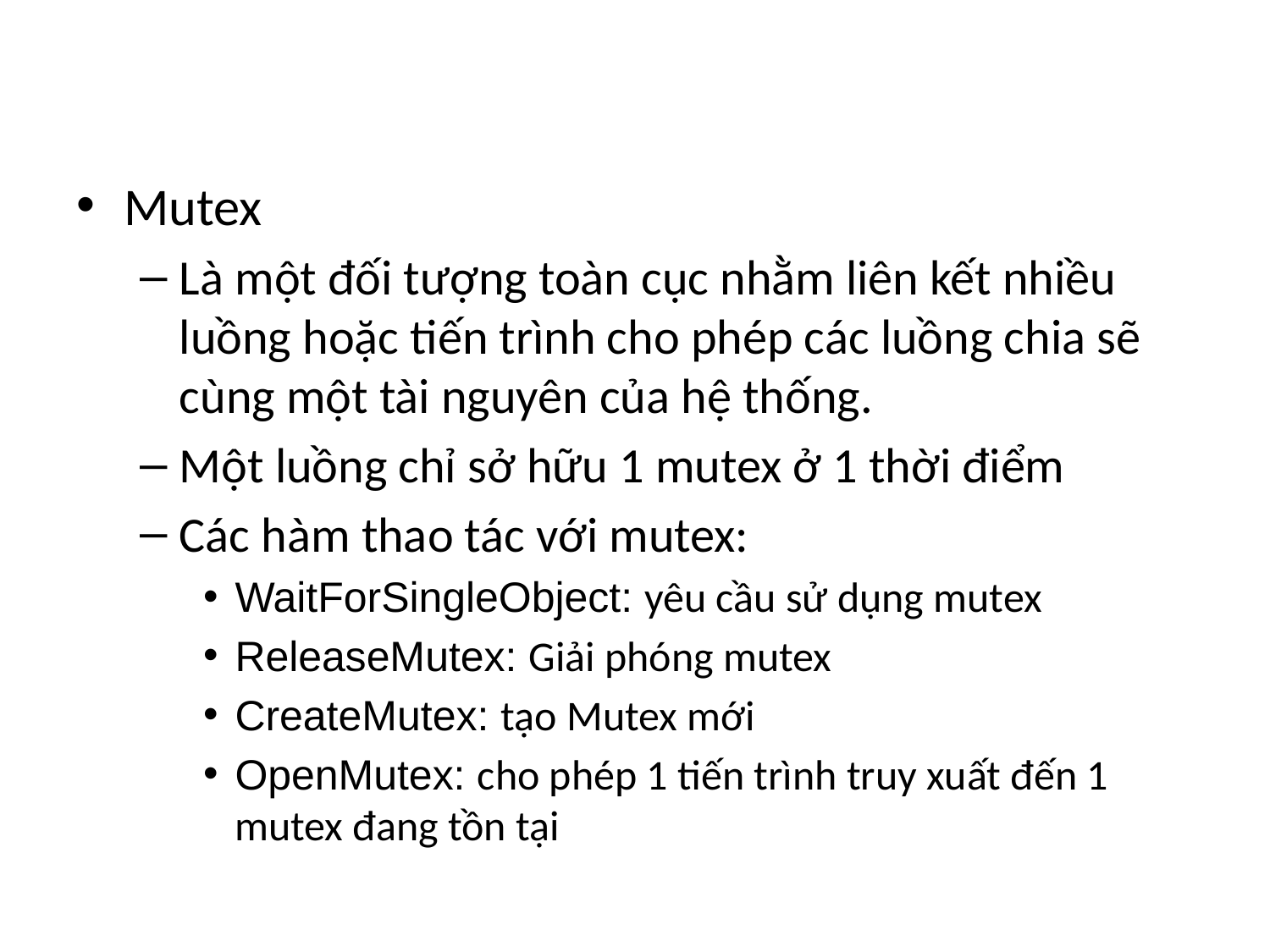

#
Mutex
Là một đối tượng toàn cục nhằm liên kết nhiều luồng hoặc tiến trình cho phép các luồng chia sẽ cùng một tài nguyên của hệ thống.
Một luồng chỉ sở hữu 1 mutex ở 1 thời điểm
Các hàm thao tác với mutex:
WaitForSingleObject: yêu cầu sử dụng mutex
ReleaseMutex: Giải phóng mutex
CreateMutex: tạo Mutex mới
OpenMutex: cho phép 1 tiến trình truy xuất đến 1 mutex đang tồn tại